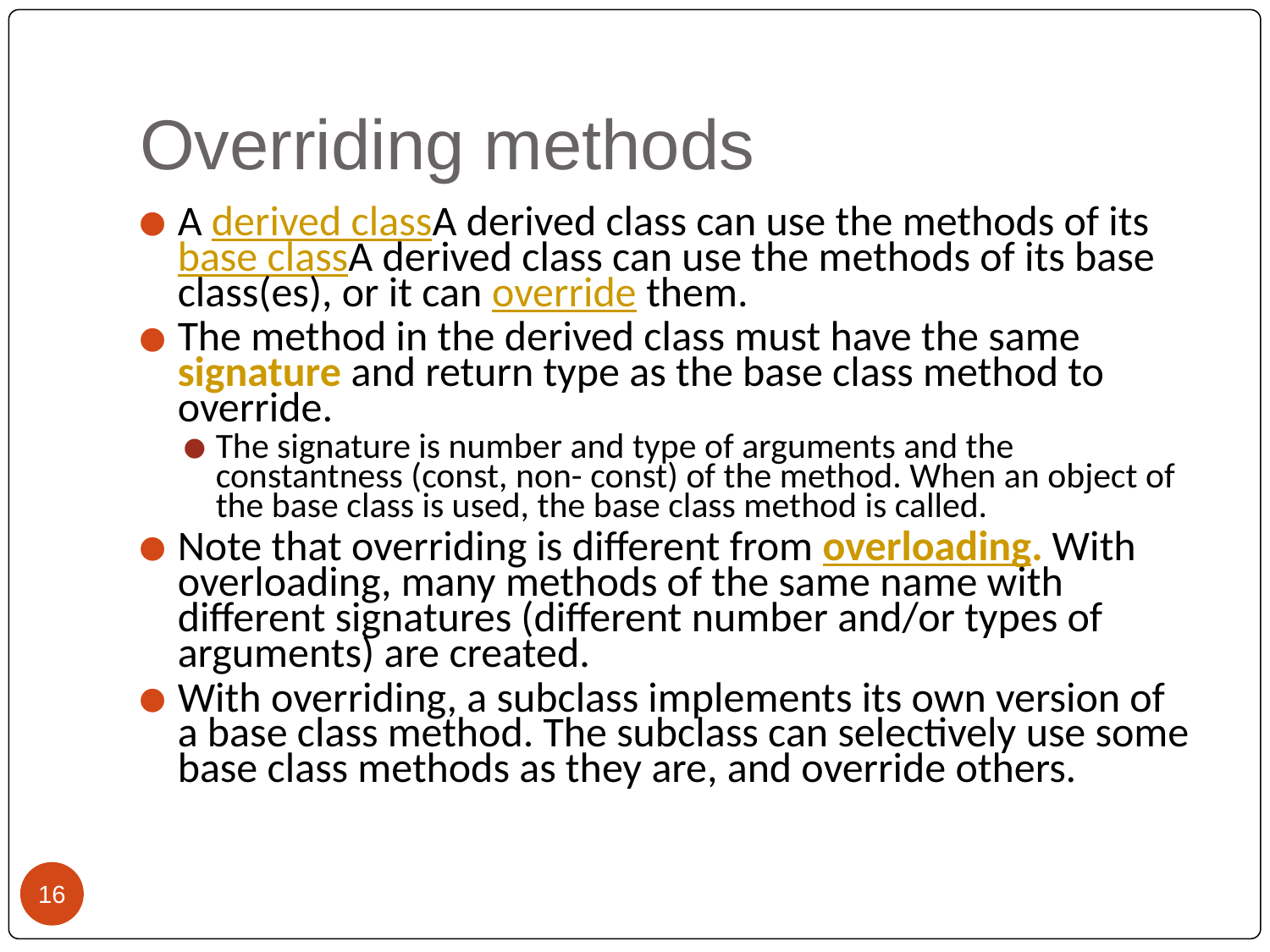

# Overriding methods
A derived classA derived class can use the methods of its base classA derived class can use the methods of its base class(es), or it can override them.
The method in the derived class must have the same signature and return type as the base class method to override.
The signature is number and type of arguments and the constantness (const, non- const) of the method. When an object of the base class is used, the base class method is called.
Note that overriding is different from overloading. With overloading, many methods of the same name with different signatures (different number and/or types of arguments) are created.
With overriding, a subclass implements its own version of a base class method. The subclass can selectively use some base class methods as they are, and override others.
16